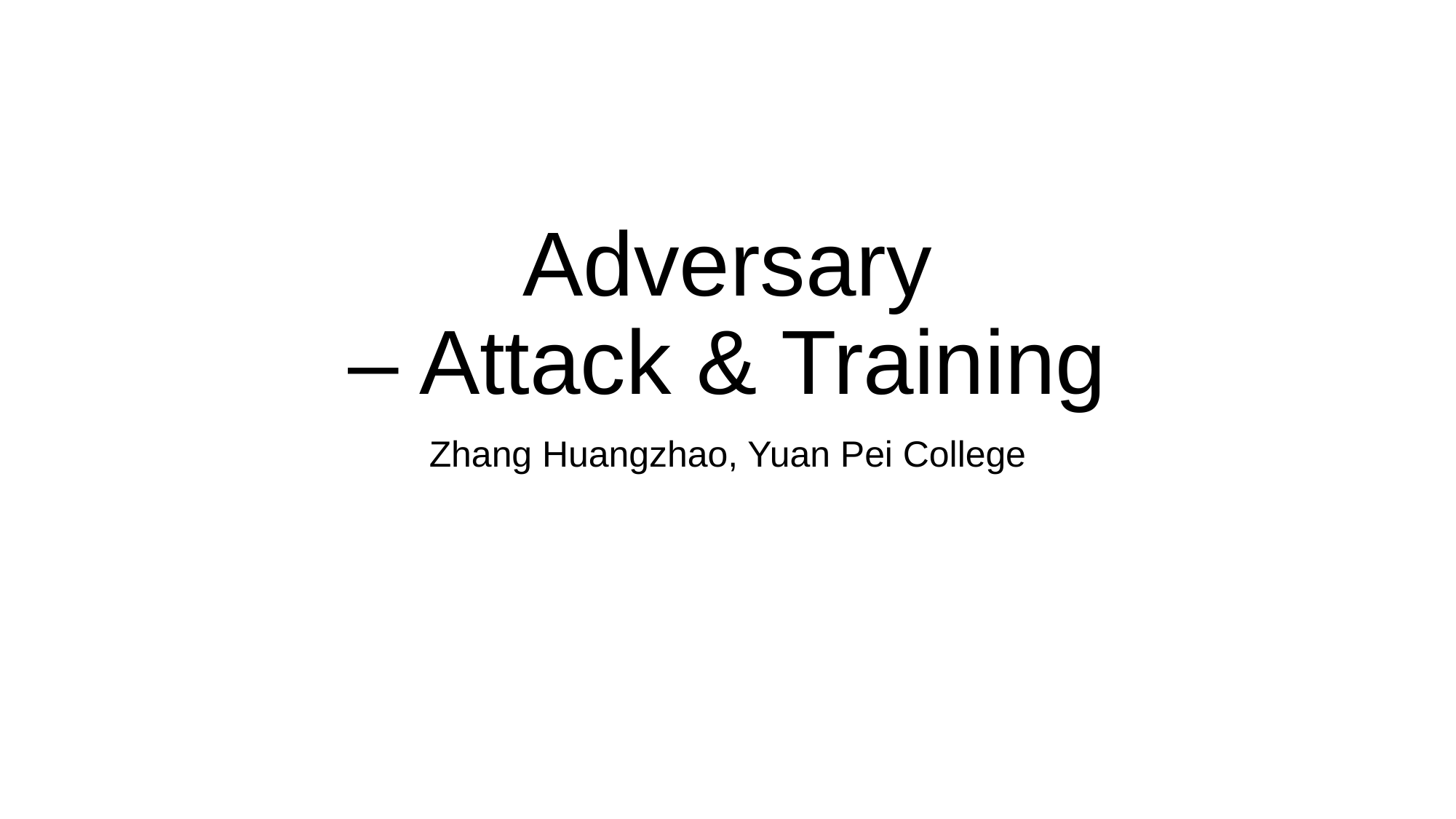

# Adversary – Attack & Training
Zhang Huangzhao, Yuan Pei College